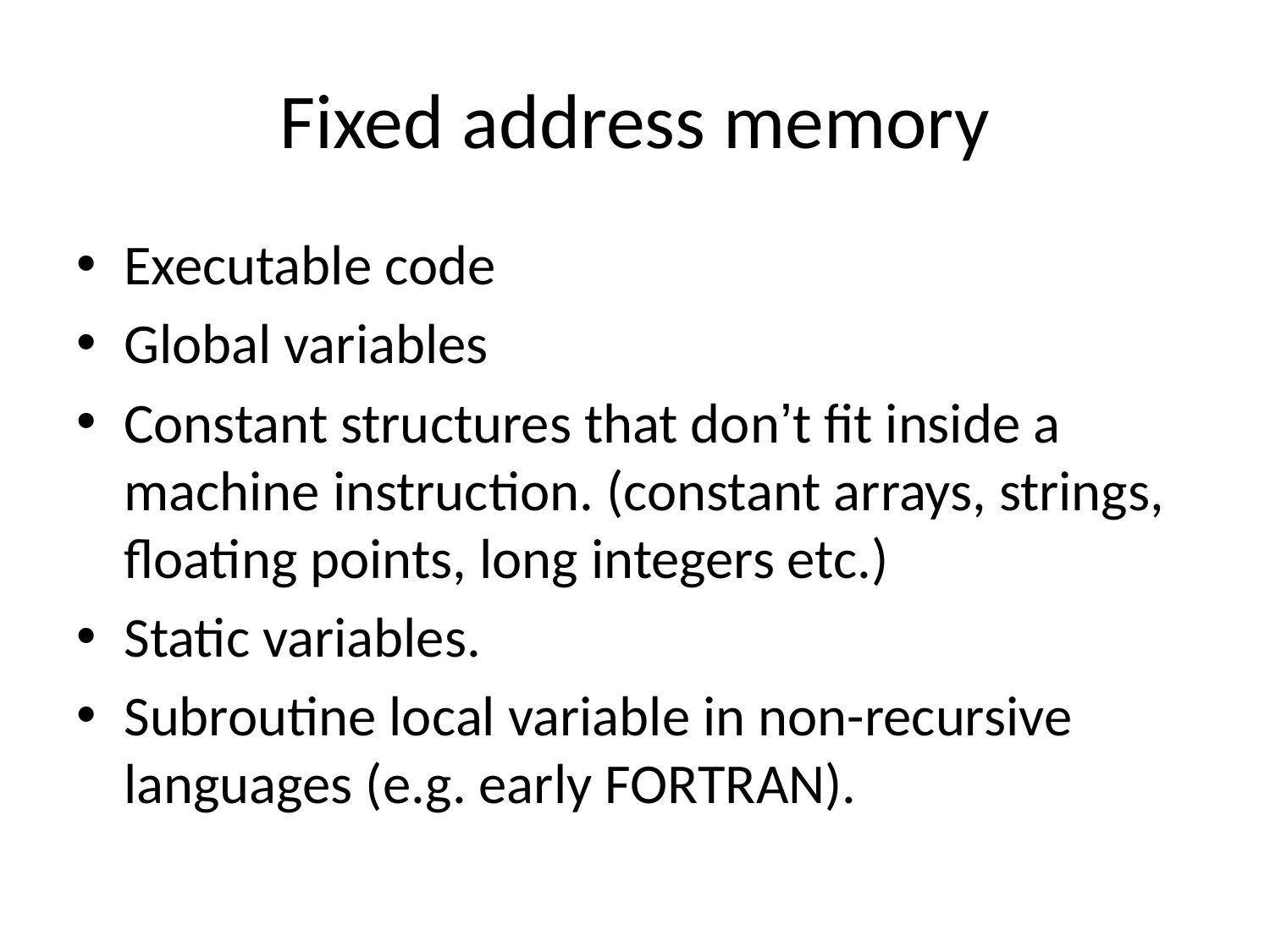

# Fixed address memory
Executable code
Global variables
Constant structures that don’t fit inside a machine instruction. (constant arrays, strings, floating points, long integers etc.)
Static variables.
Subroutine local variable in non-recursive languages (e.g. early FORTRAN).